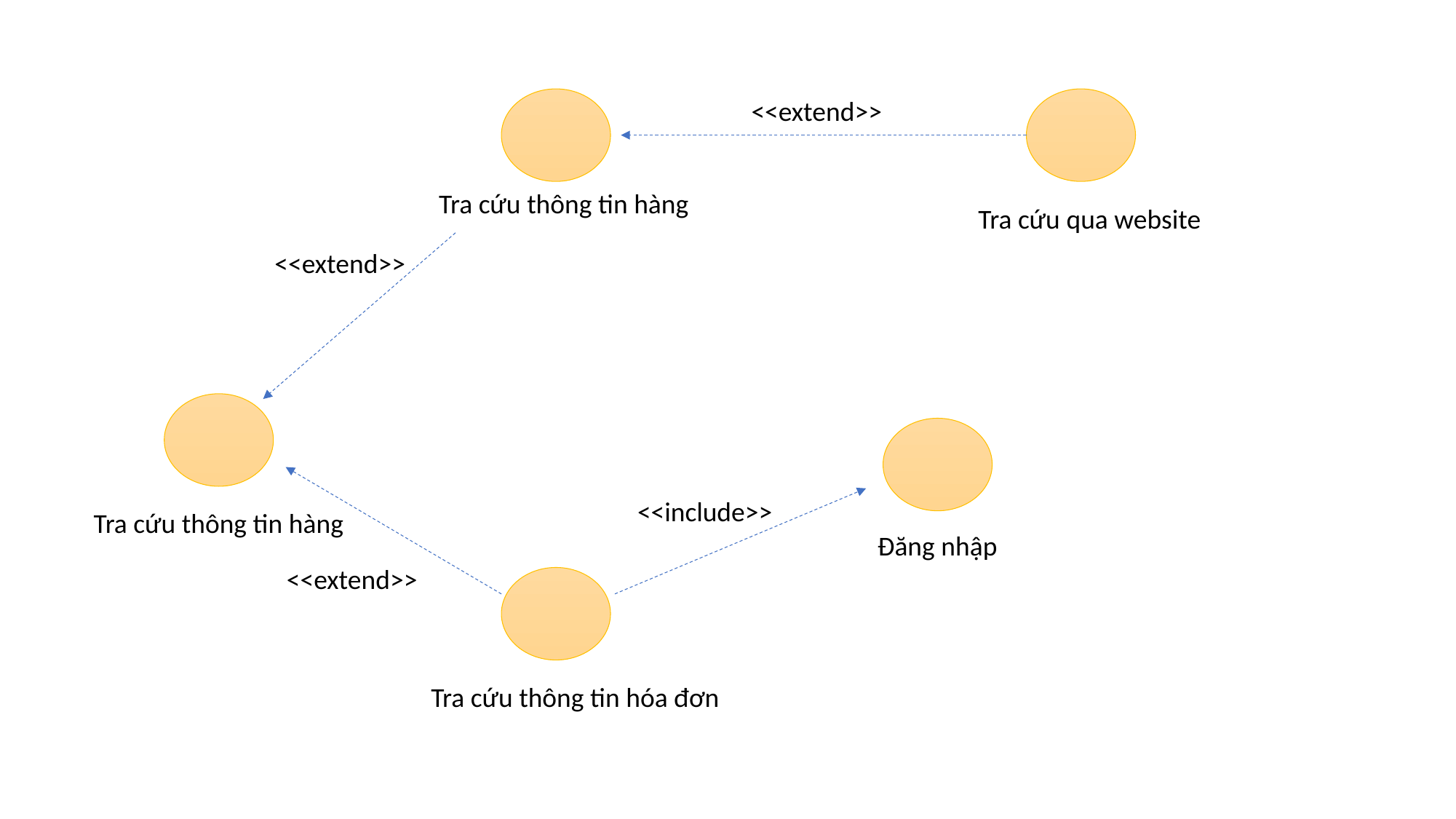

<<extend>>

Tra cứu thông tin hàng
Tra cứu qua website
<<extend>>

<<include>>
Tra cứu thông tin hàng
Đăng nhập
<<extend>>

Tra cứu thông tin hóa đơn